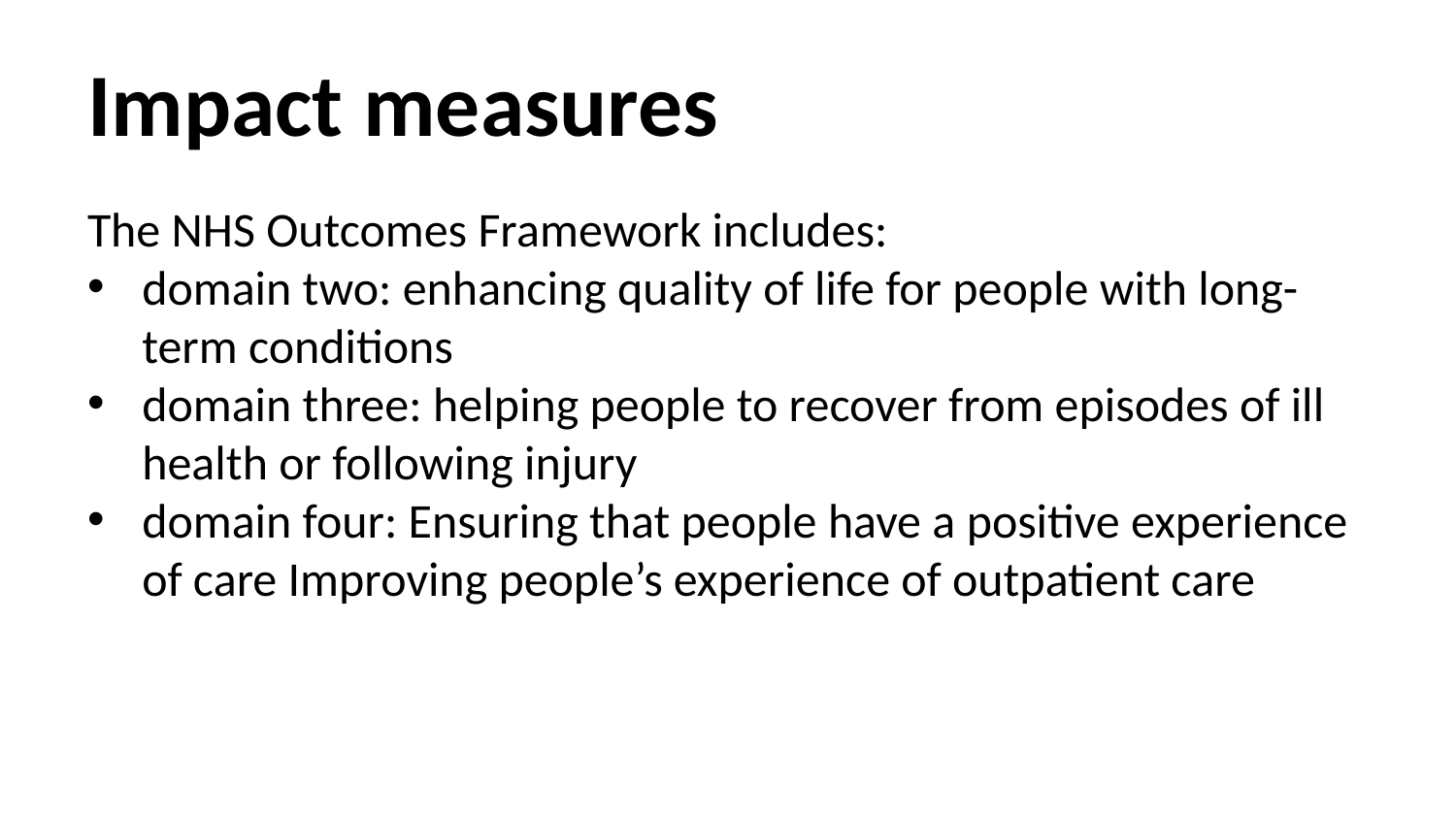

# Impact measures
The NHS Outcomes Framework includes:
domain two: enhancing quality of life for people with long-term conditions
domain three: helping people to recover from episodes of ill health or following injury
domain four: Ensuring that people have a positive experience of care Improving people’s experience of outpatient care